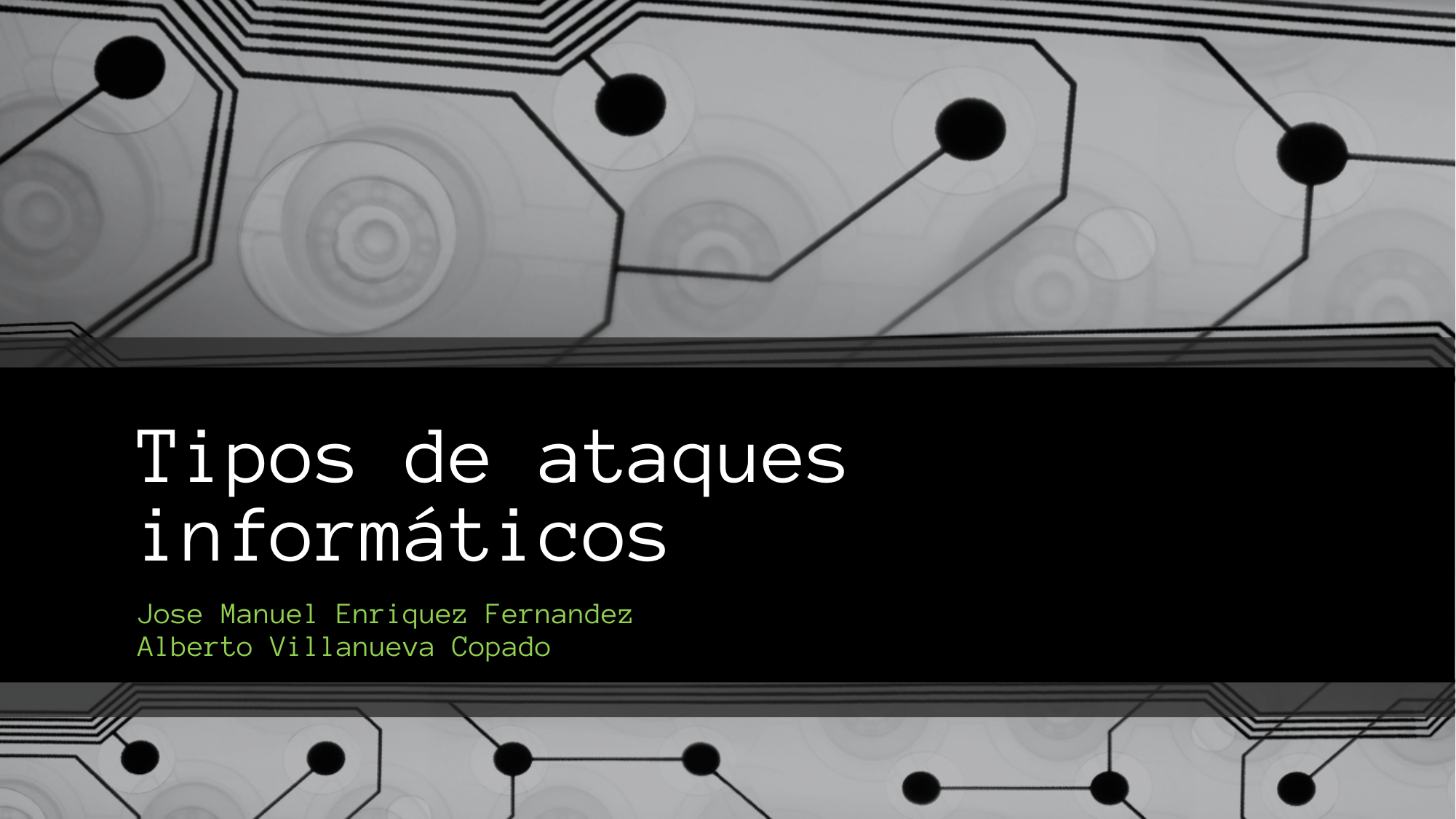

# Tipos de ataques informáticos
Jose Manuel Enriquez Fernandez
Alberto Villanueva Copado